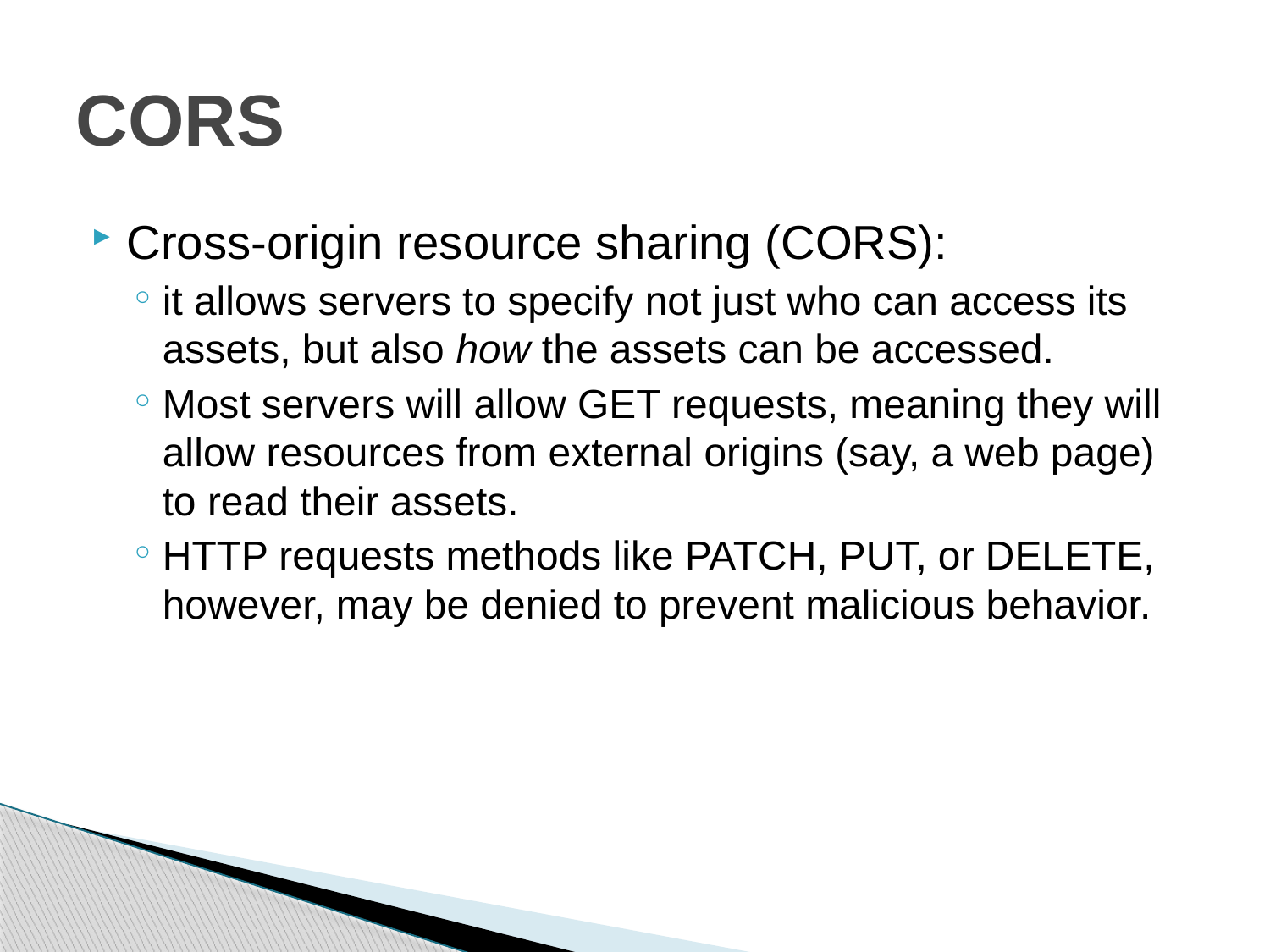

# CORS
Cross-origin resource sharing (CORS):
it allows servers to specify not just who can access its assets, but also how the assets can be accessed.
Most servers will allow GET requests, meaning they will allow resources from external origins (say, a web page) to read their assets.
HTTP requests methods like PATCH, PUT, or DELETE, however, may be denied to prevent malicious behavior.